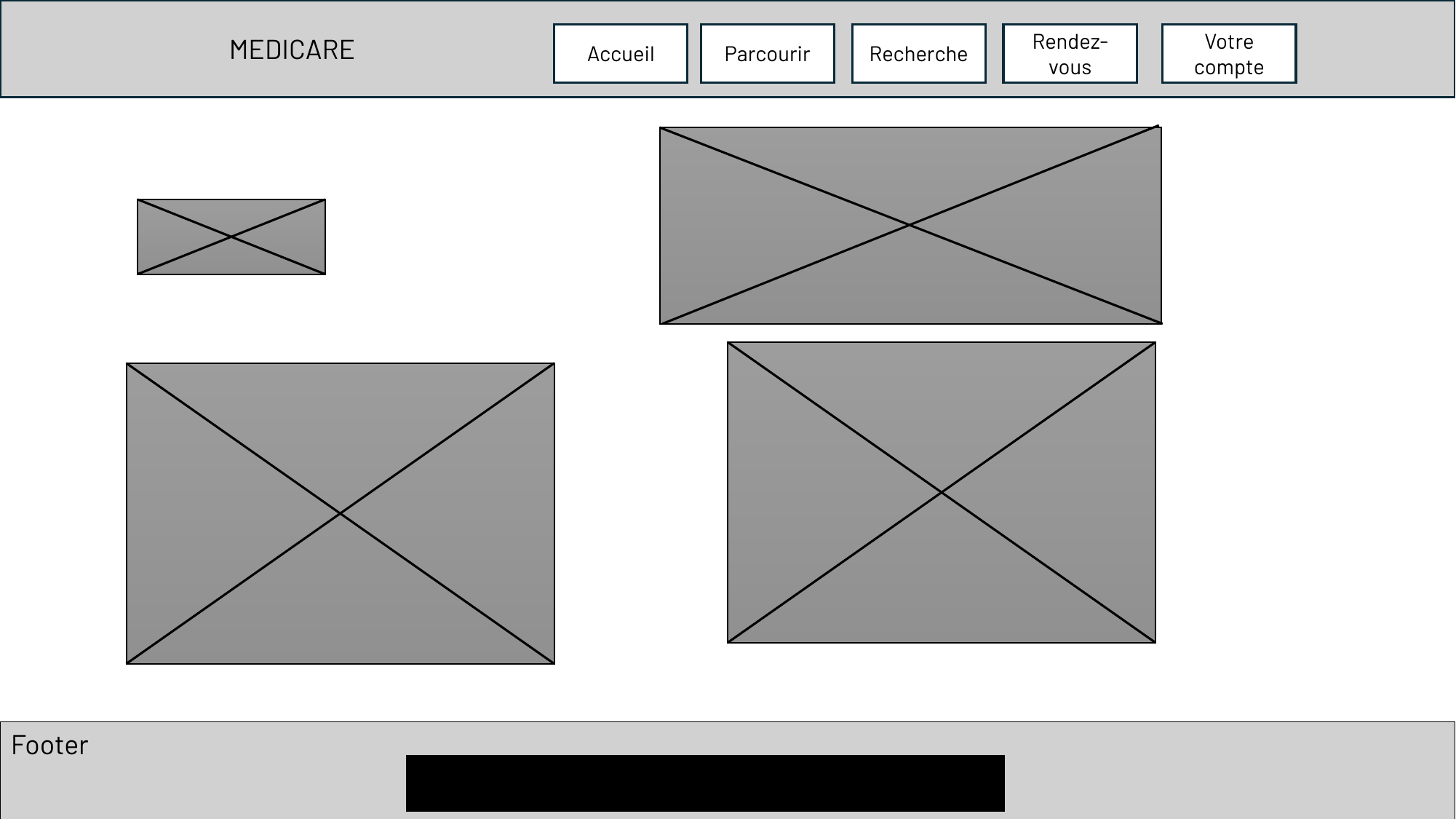

MEDICARE
Accueil
Parcourir
Recherche
Rendez-vous
Votre compte

Footer